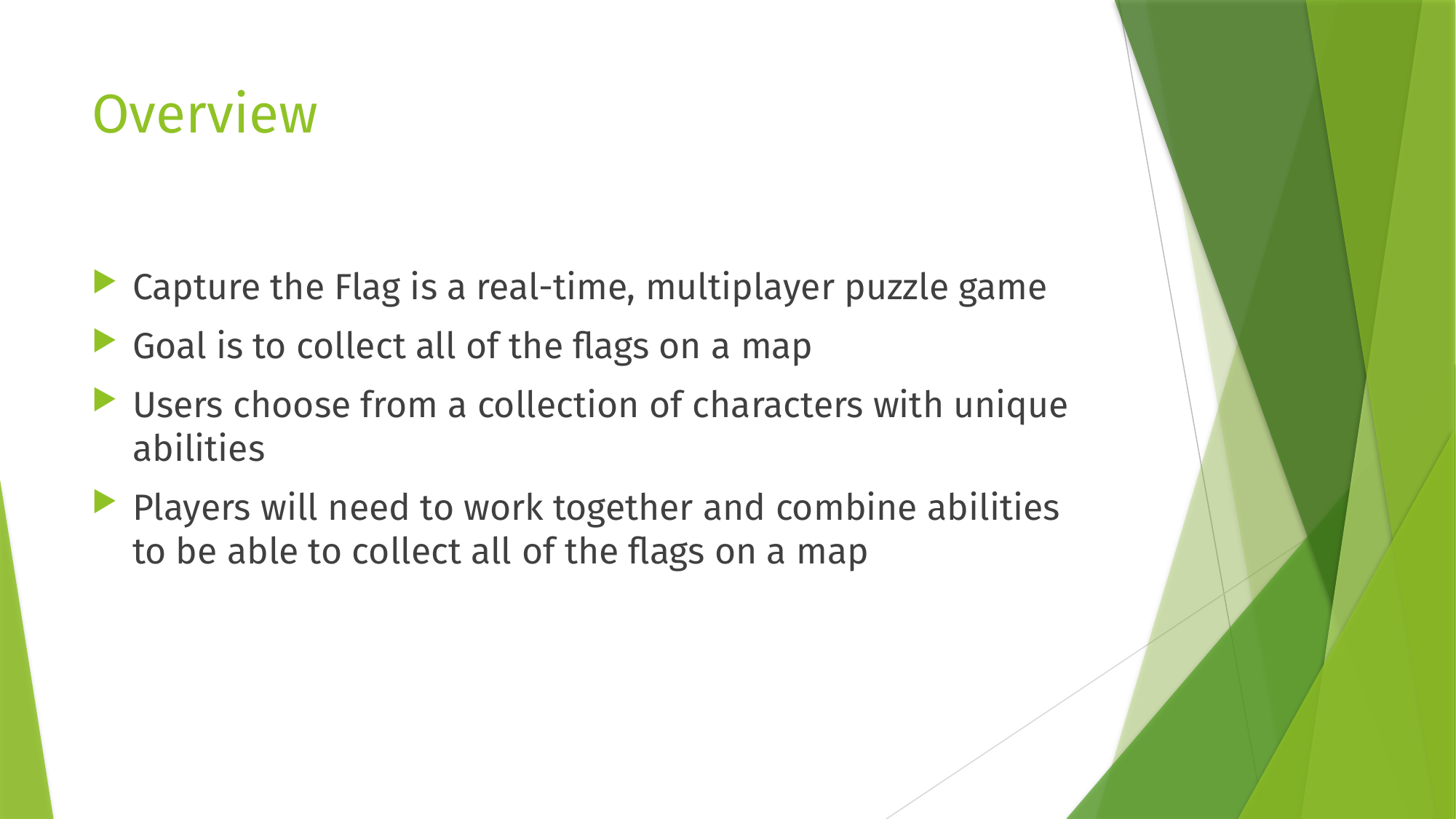

# Overview
Capture the Flag is a real-time, multiplayer puzzle game
Goal is to collect all of the flags on a map
Users choose from a collection of characters with unique abilities
Players will need to work together and combine abilities to be able to collect all of the flags on a map